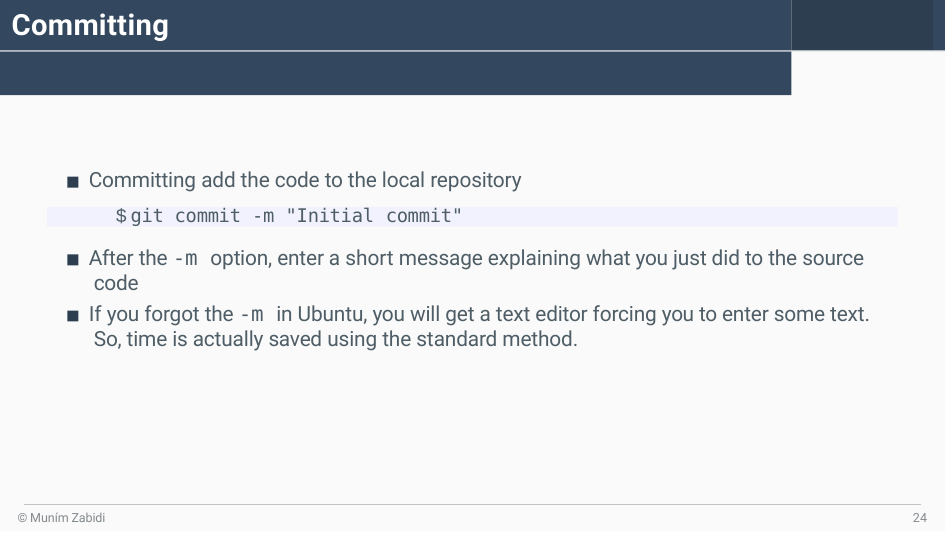

# Committing

Committing add the code to the local repository

$ git commit -m "Initial commit"
After the -m option, enter a short message explaining what you just did to the source  code
If you forgot the -m in Ubuntu, you will get a text editor forcing you to enter some text.  So, time is actually saved using the standard method.

© Muním Zabidi
24